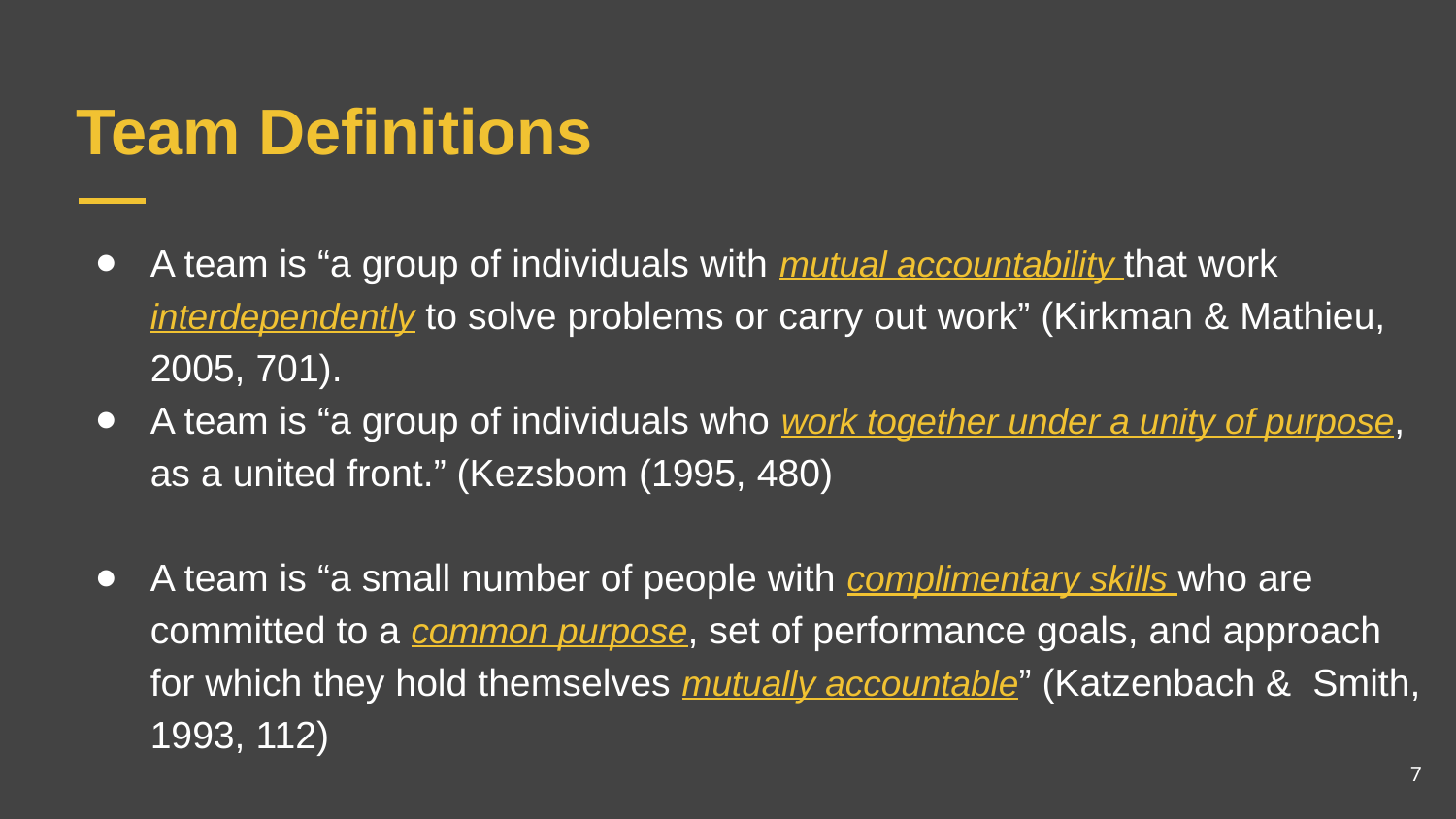

# Team Definitions
A team is “a group of individuals with mutual accountability that work interdependently to solve problems or carry out work” (Kirkman & Mathieu, 2005, 701).
A team is “a group of individuals who work together under a unity of purpose, as a united front.” (Kezsbom (1995, 480)

A team is “a small number of people with complimentary skills who are committed to a common purpose, set of performance goals, and approach for which they hold themselves mutually accountable” (Katzenbach &  Smith, 1993, 112)

7